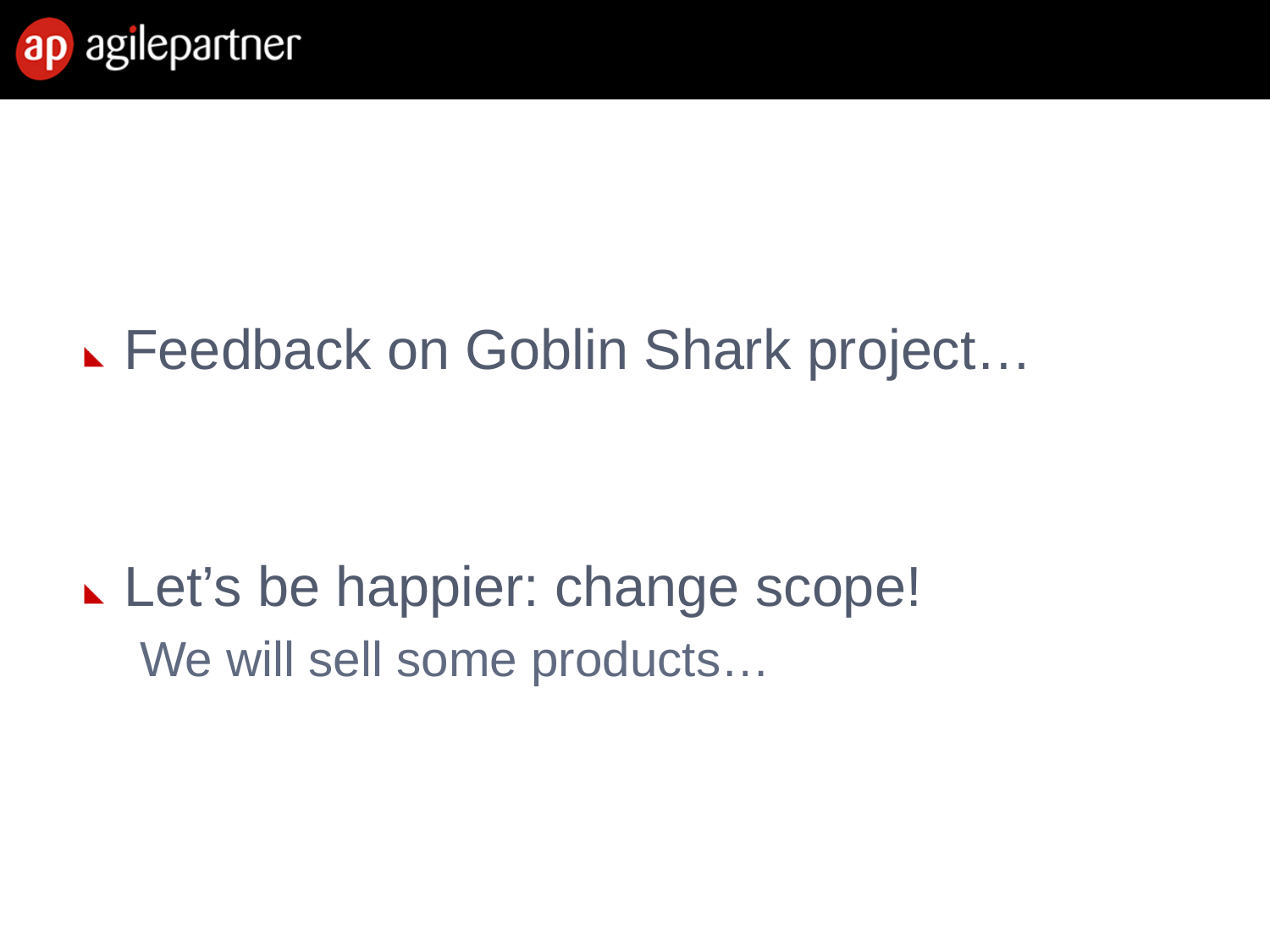

#

Feedback on Goblin Shark project…

Let’s be happier: change scope!
We will sell some products…
28 Feb. 2013
Introduction to agile methods
6